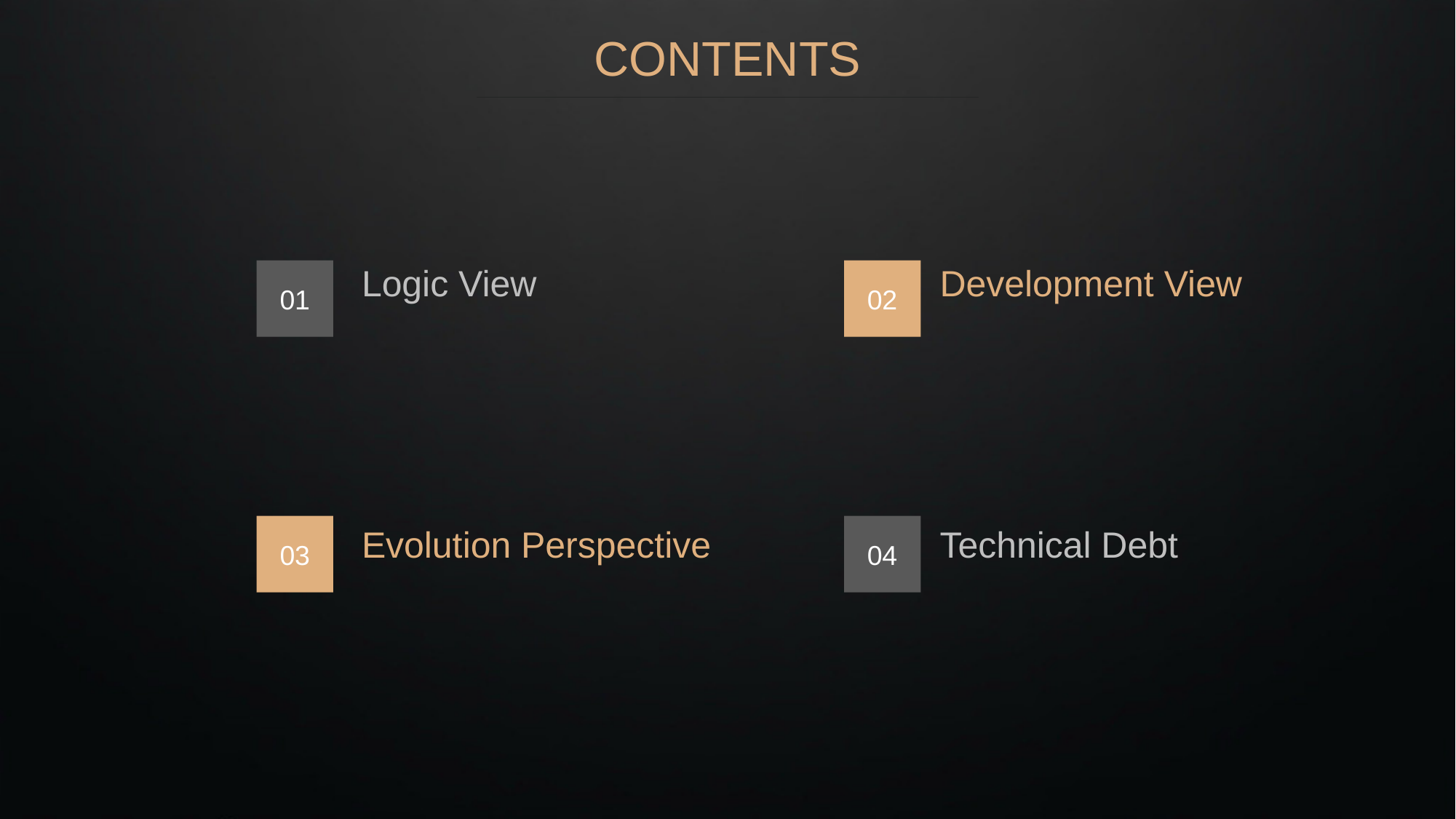

CONTENTS
Logic View
Development View
01
02
03
Evolution Perspective
04
Technical Debt